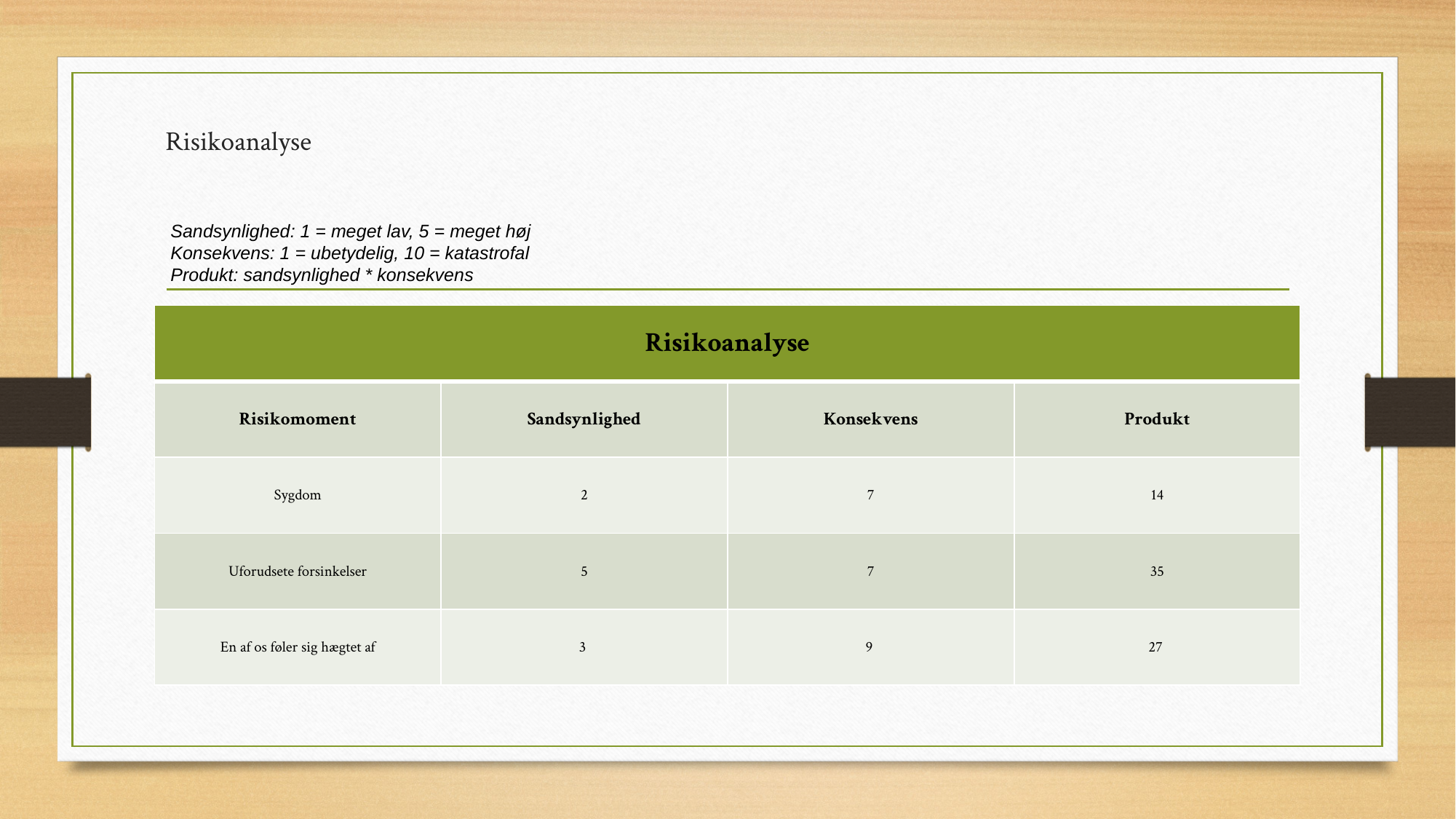

# Risikoanalyse
Sandsynlighed: 1 = meget lav, 5 = meget høj
Konsekvens: 1 = ubetydelig, 10 = katastrofal
Produkt: sandsynlighed * konsekvens
| Risikoanalyse |  |  |  |
| --- | --- | --- | --- |
| Risikomoment | Sandsynlighed | Konsekvens | Produkt |
| Sygdom | 2 | 7 | 14 |
| Uforudsete forsinkelser | 5 | 7 | 35 |
| En af os føler sig hægtet af | 3 | 9 | 27 |